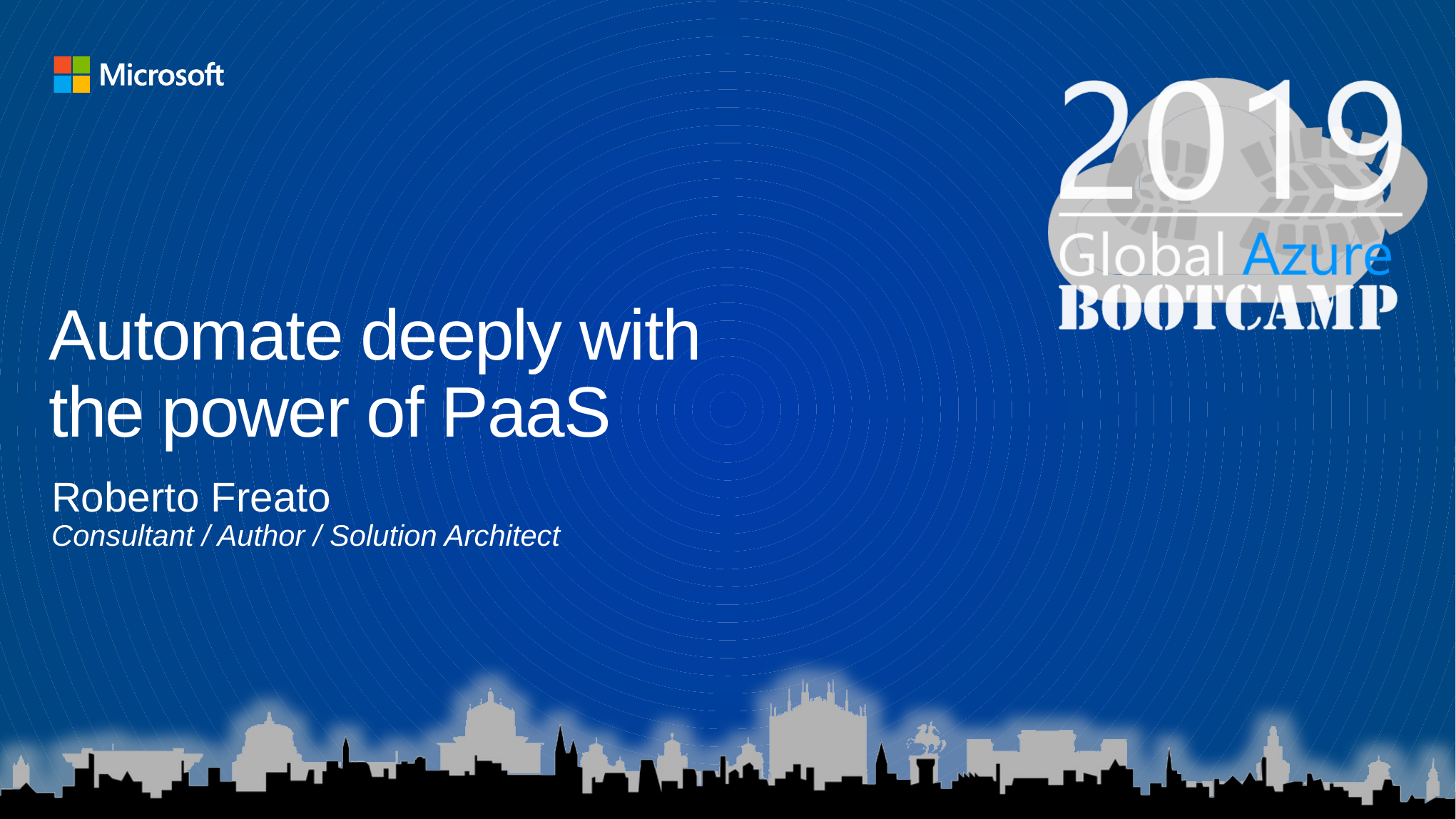

# Automate deeply with the power of PaaS
Roberto Freato
Consultant / Author / Solution Architect